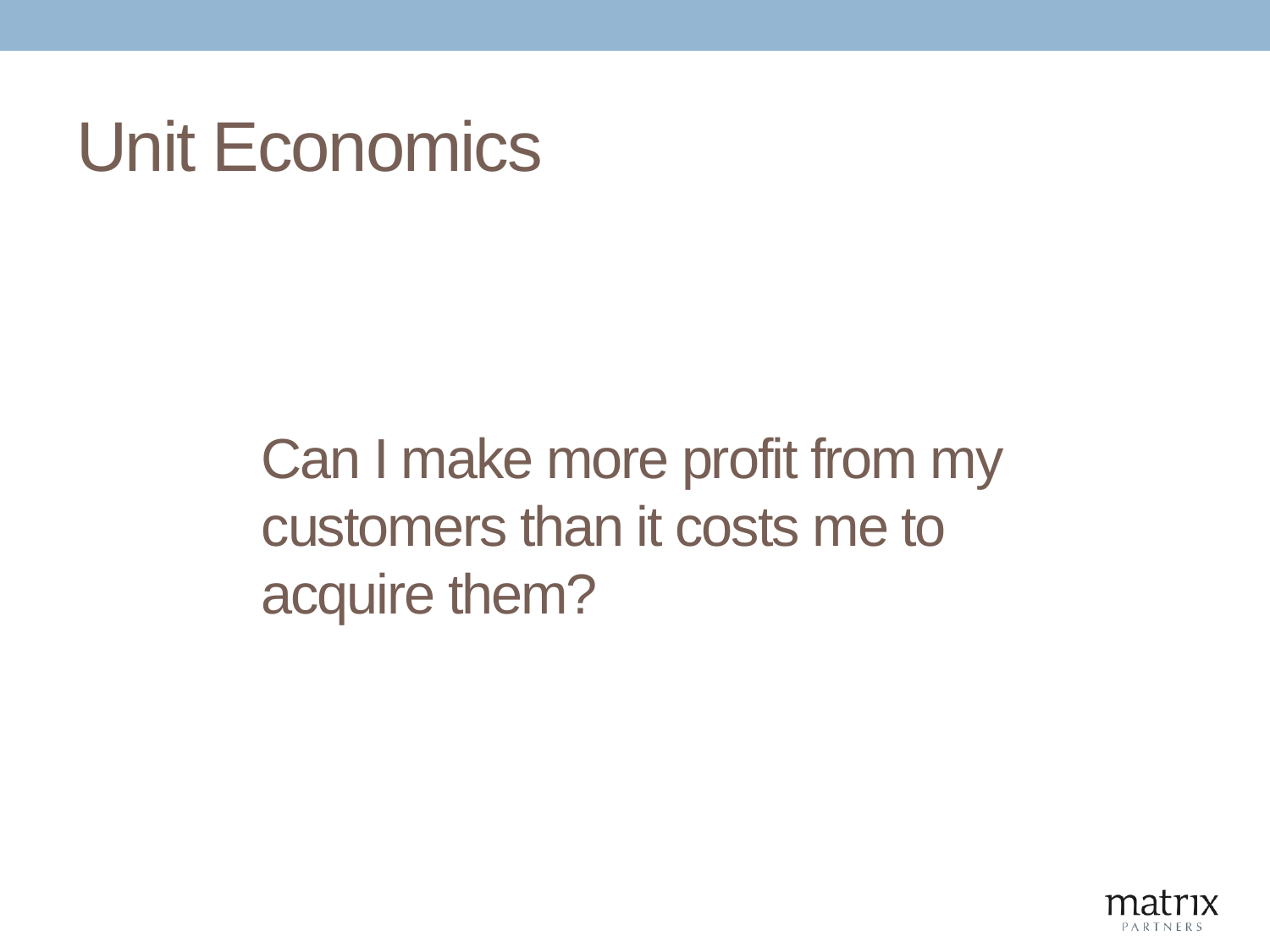

# Unit Economics
Can I make more profit from my customers than it costs me to acquire them?